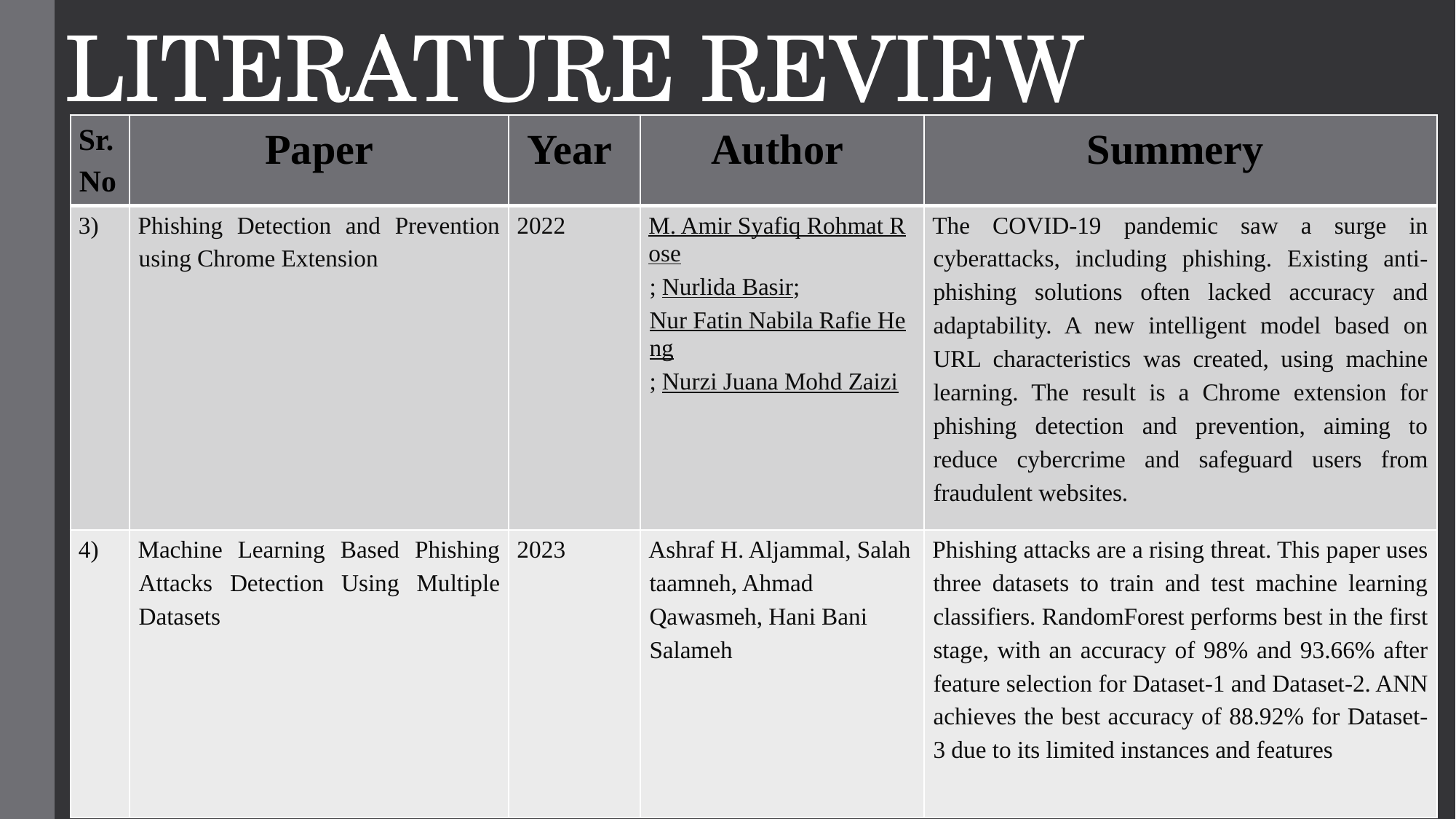

# LITERATURE REVIEW

| Sr.No | Paper | Year | Author | Summery |
| --- | --- | --- | --- | --- |
| 3) | Phishing Detection and Prevention using Chrome Extension | 2022 | M. Amir Syafiq Rohmat Rose; Nurlida Basir; Nur Fatin Nabila Rafie Heng; Nurzi Juana Mohd Zaizi | The COVID-19 pandemic saw a surge in cyberattacks, including phishing. Existing anti-phishing solutions often lacked accuracy and adaptability. A new intelligent model based on URL characteristics was created, using machine learning. The result is a Chrome extension for phishing detection and prevention, aiming to reduce cybercrime and safeguard users from fraudulent websites. |
| 4) | Machine Learning Based Phishing Attacks Detection Using Multiple Datasets | 2023 | Ashraf H. Aljammal, Salah taamneh, Ahmad Qawasmeh, Hani Bani Salameh | Phishing attacks are a rising threat. This paper uses three datasets to train and test machine learning classifiers. RandomForest performs best in the first stage, with an accuracy of 98% and 93.66% after feature selection for Dataset-1 and Dataset-2. ANN achieves the best accuracy of 88.92% for Dataset-3 due to its limited instances and features |